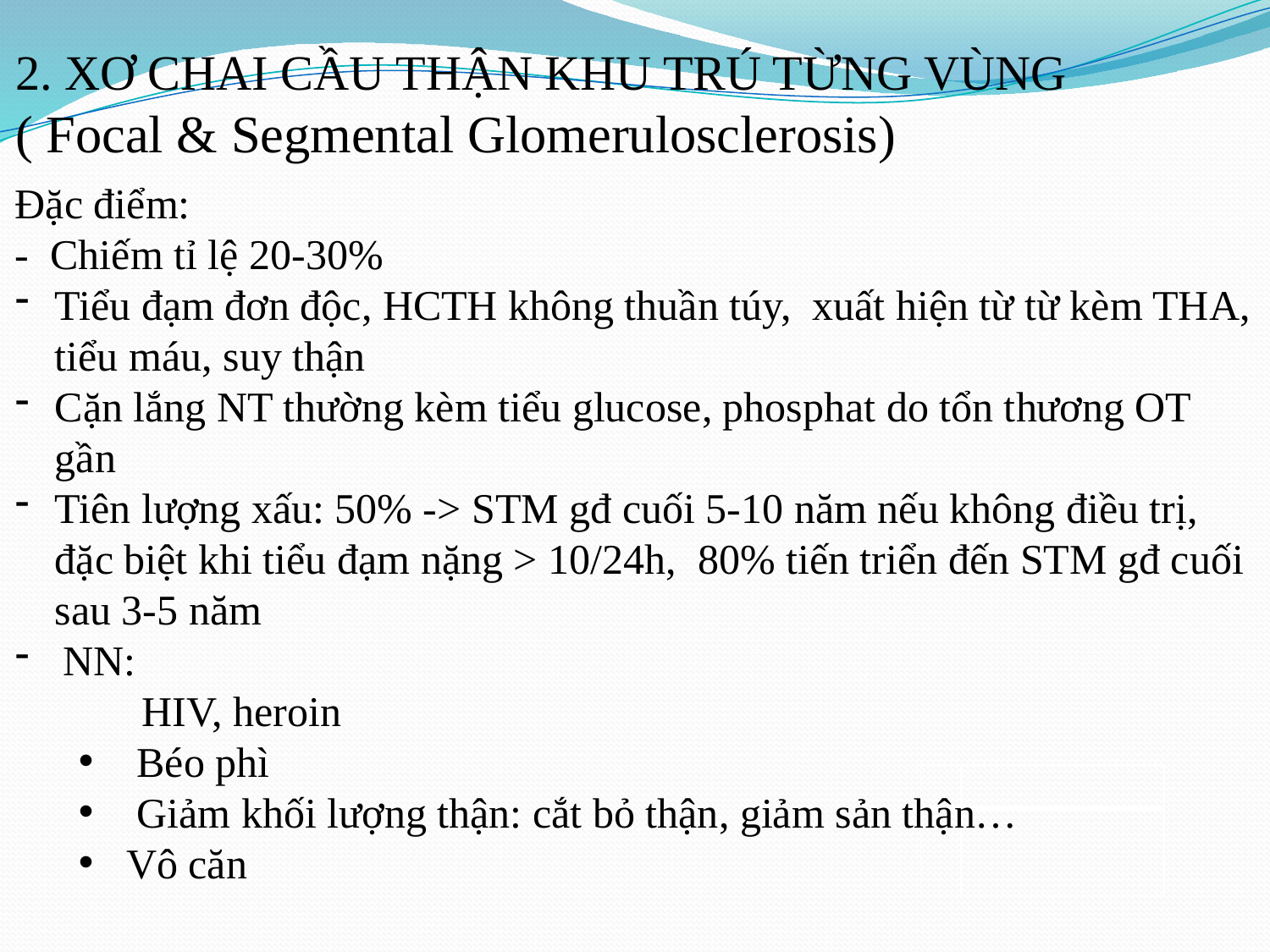

2. XƠ CHAI CẦU THẬN KHU TRÚ TỪNG VÙNG
( Focal & Segmental Glomerulosclerosis)
Đặc điểm:
-  Chiếm tỉ lệ 20-30%
Tiểu đạm đơn độc, HCTH không thuần túy,  xuất hiện từ từ kèm THA, tiểu máu, suy thận
Cặn lắng NT thường kèm tiểu glucose, phosphat do tổn thương OT gần
Tiên lượng xấu: 50% -> STM gđ cuối 5-10 năm nếu không điều trị, đặc biệt khi tiểu đạm nặng > 10/24h,  80% tiến triển đến STM gđ cuối sau 3-5 năm
NN:
            HIV, heroin
 Béo phì
 Giảm khối lượng thận: cắt bỏ thận, giảm sản thận…
Vô căn
|  |  |
| --- | --- |
|  |  |
|  |  |